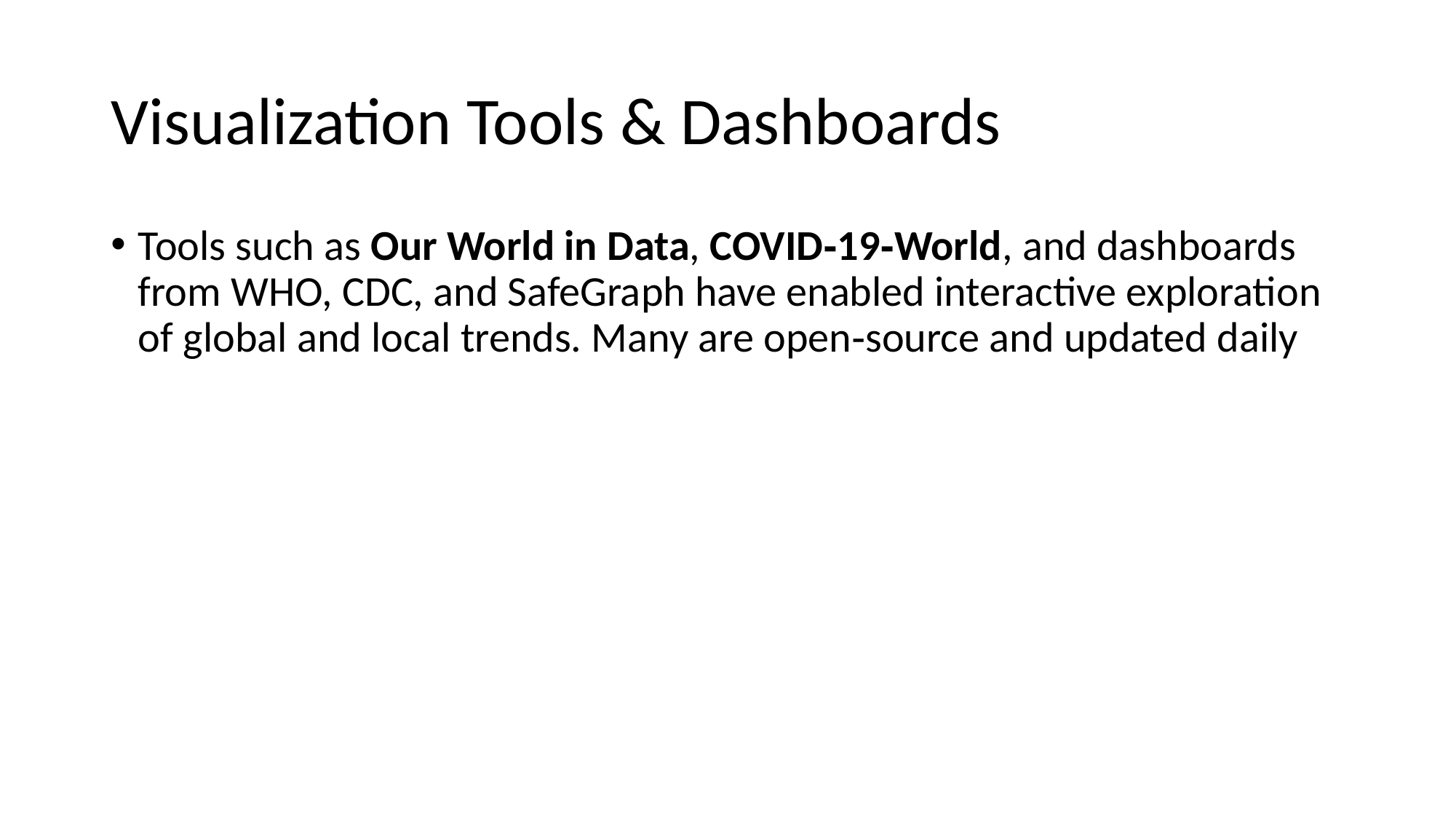

# Visualization Tools & Dashboards
Tools such as Our World in Data, COVID‑19‑World, and dashboards from WHO, CDC, and SafeGraph have enabled interactive exploration of global and local trends. Many are open‑source and updated daily